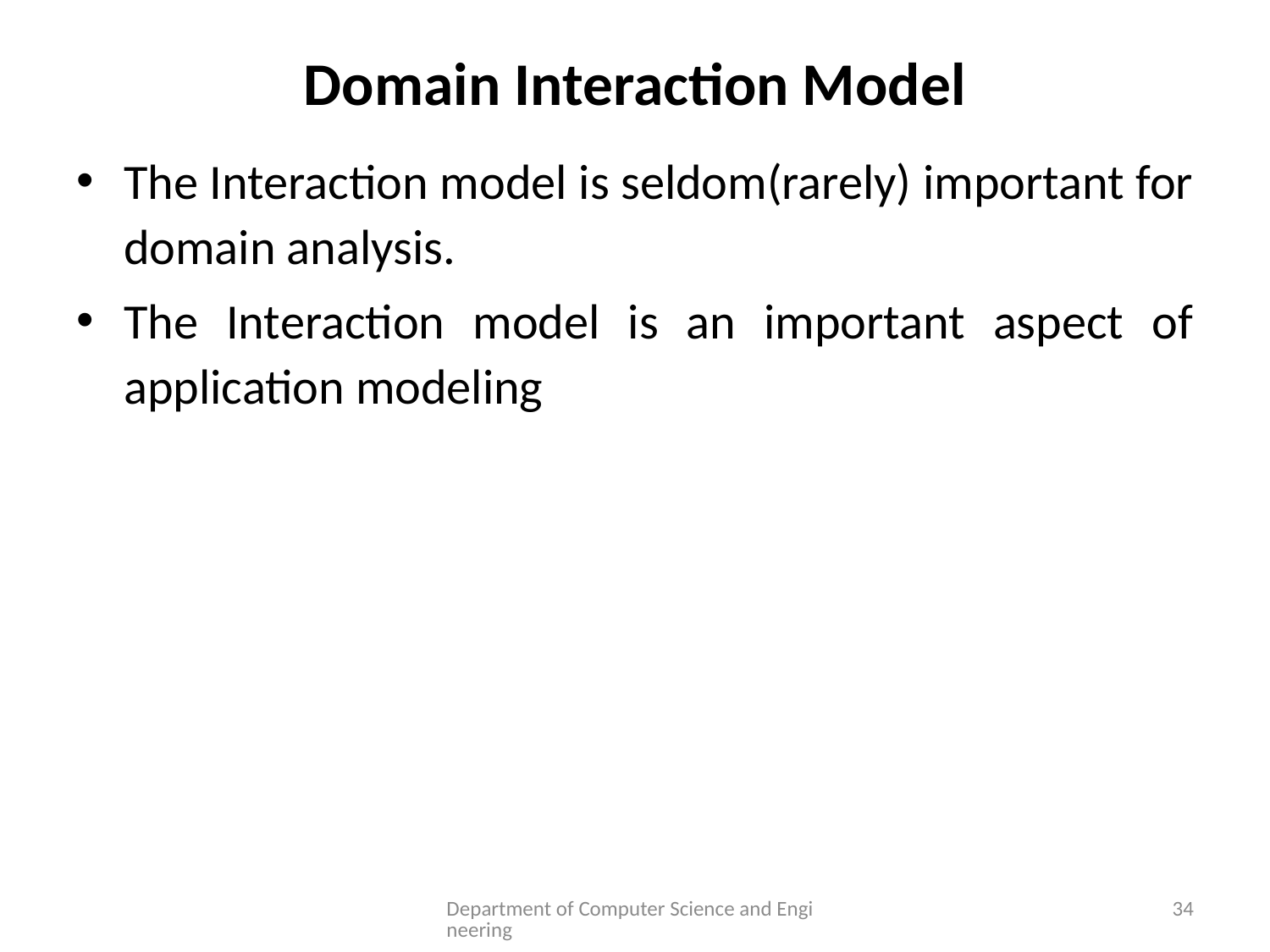

# Domain Interaction Model
The Interaction model is seldom(rarely) important for domain analysis.
The Interaction model is an important aspect of application modeling

Department of Computer Science and Engineering
34